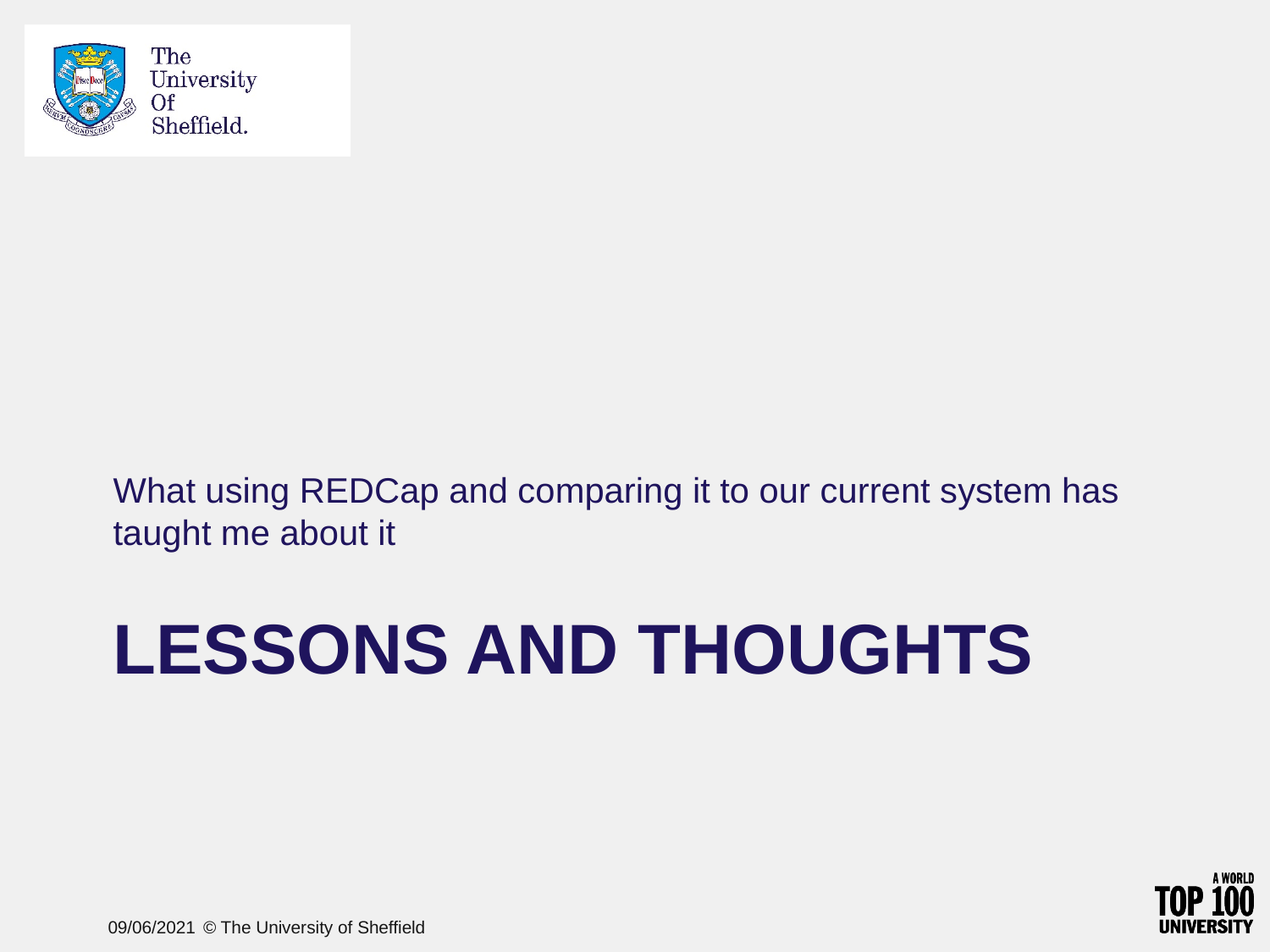

What using REDCap and comparing it to our current system has taught me about it

# Lessons and thoughts
09/06/2021
© The University of Sheffield